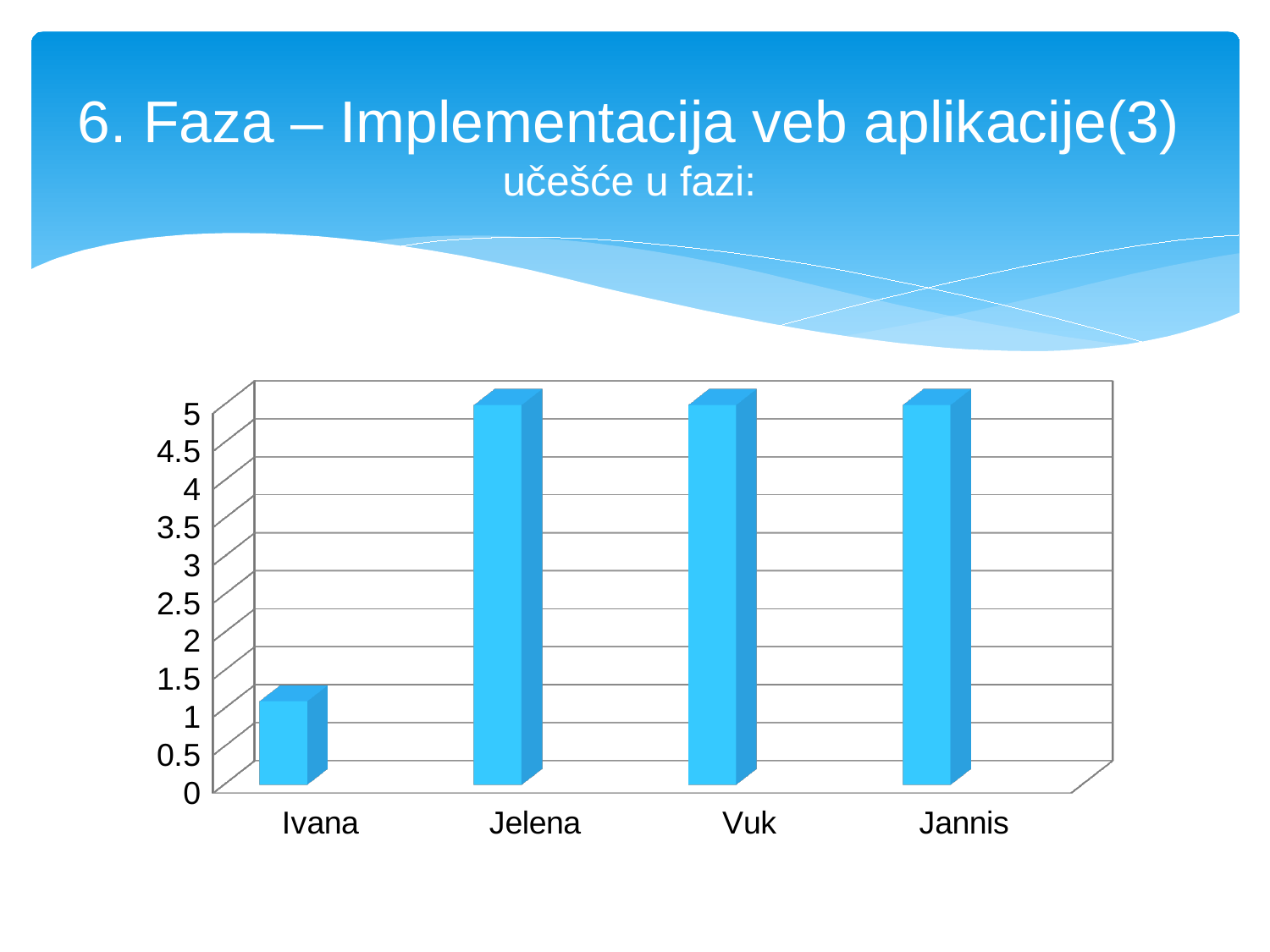

# 6. Faza – Implementacija veb aplikacije(3) učešće u fazi:

[unsupported chart]